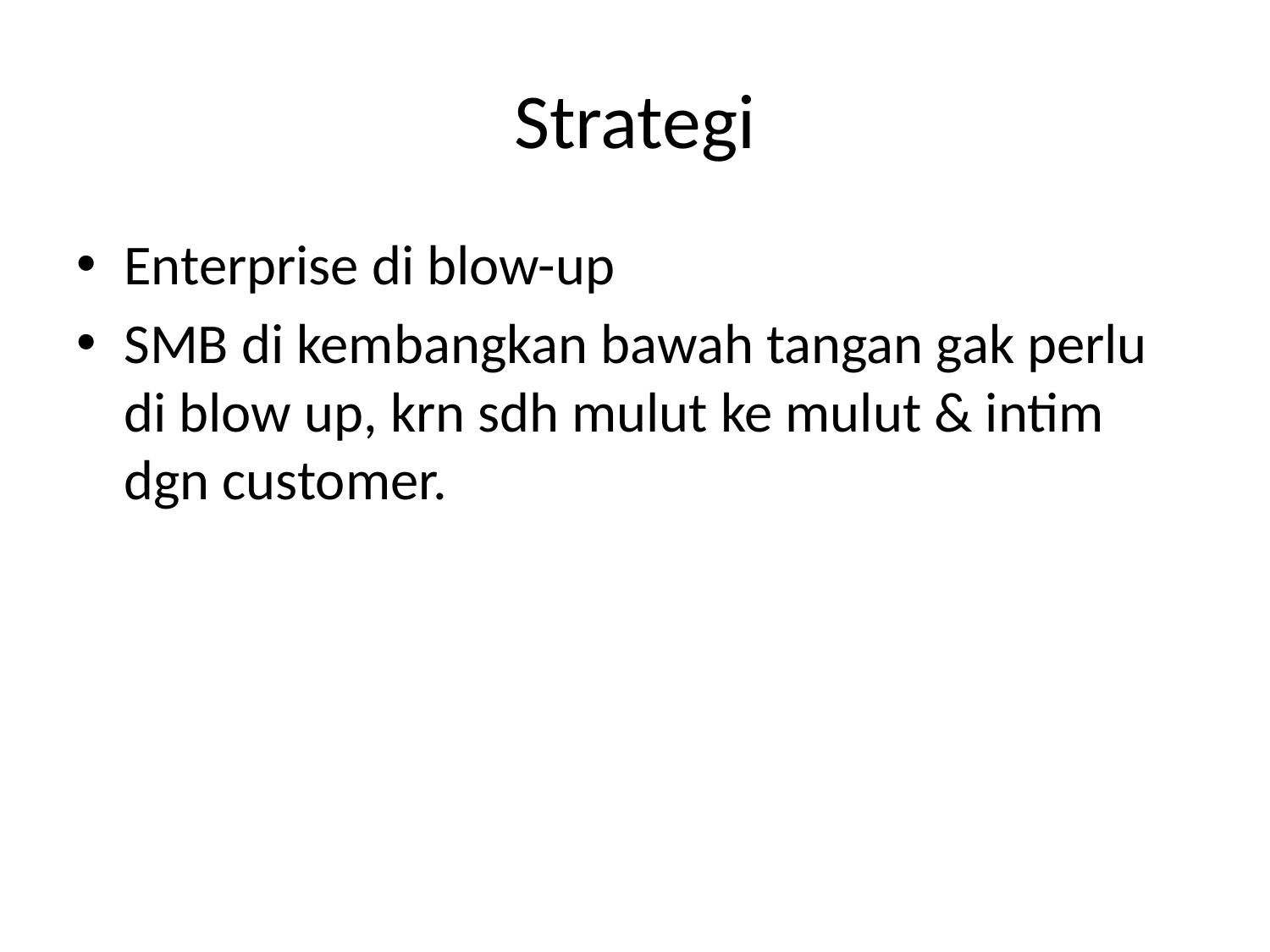

# Strategi
Enterprise di blow-up
SMB di kembangkan bawah tangan gak perlu di blow up, krn sdh mulut ke mulut & intim dgn customer.